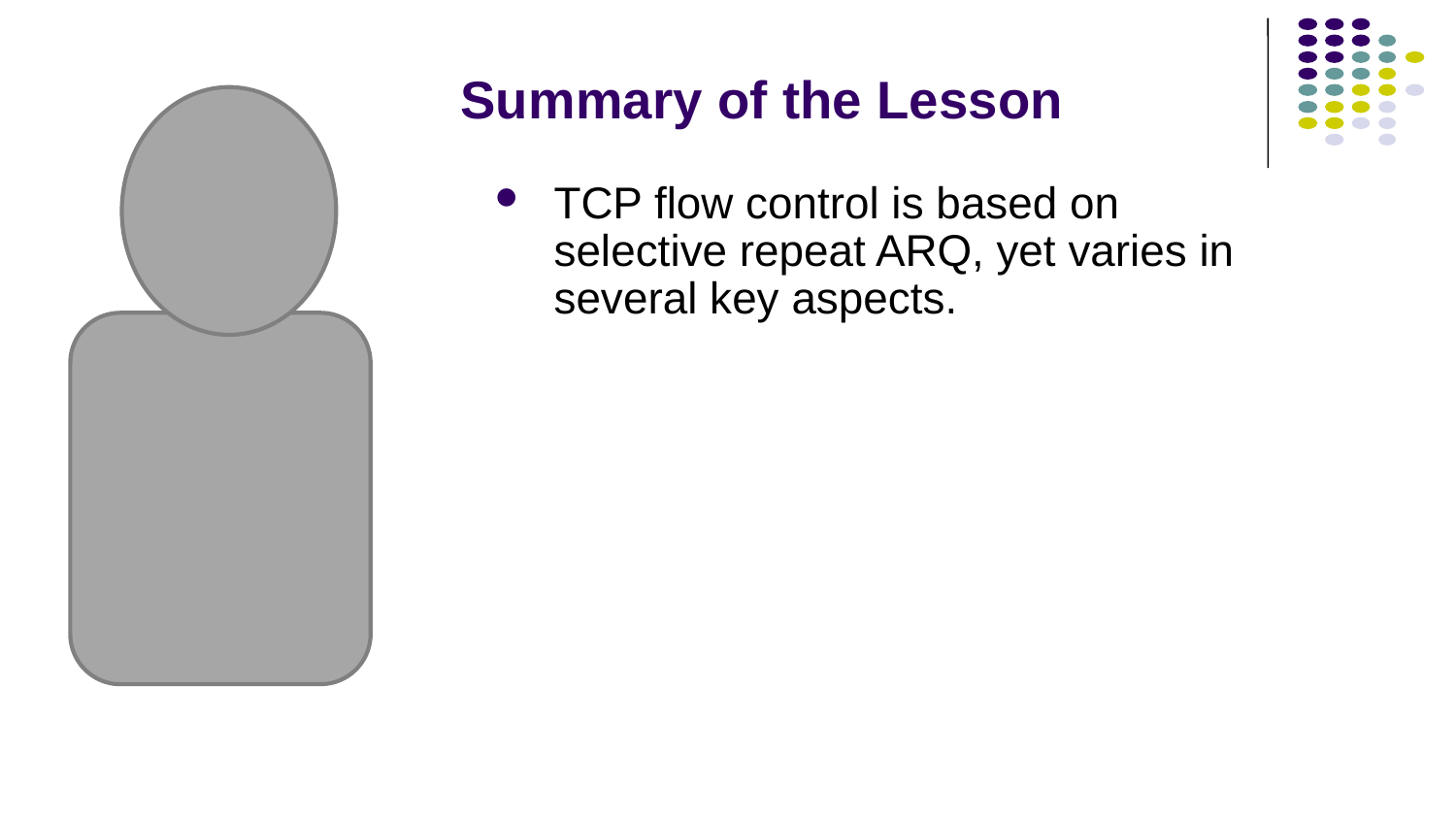

# Summary of the Lesson

TCP flow control is based on selective repeat ARQ, yet varies in several key aspects.